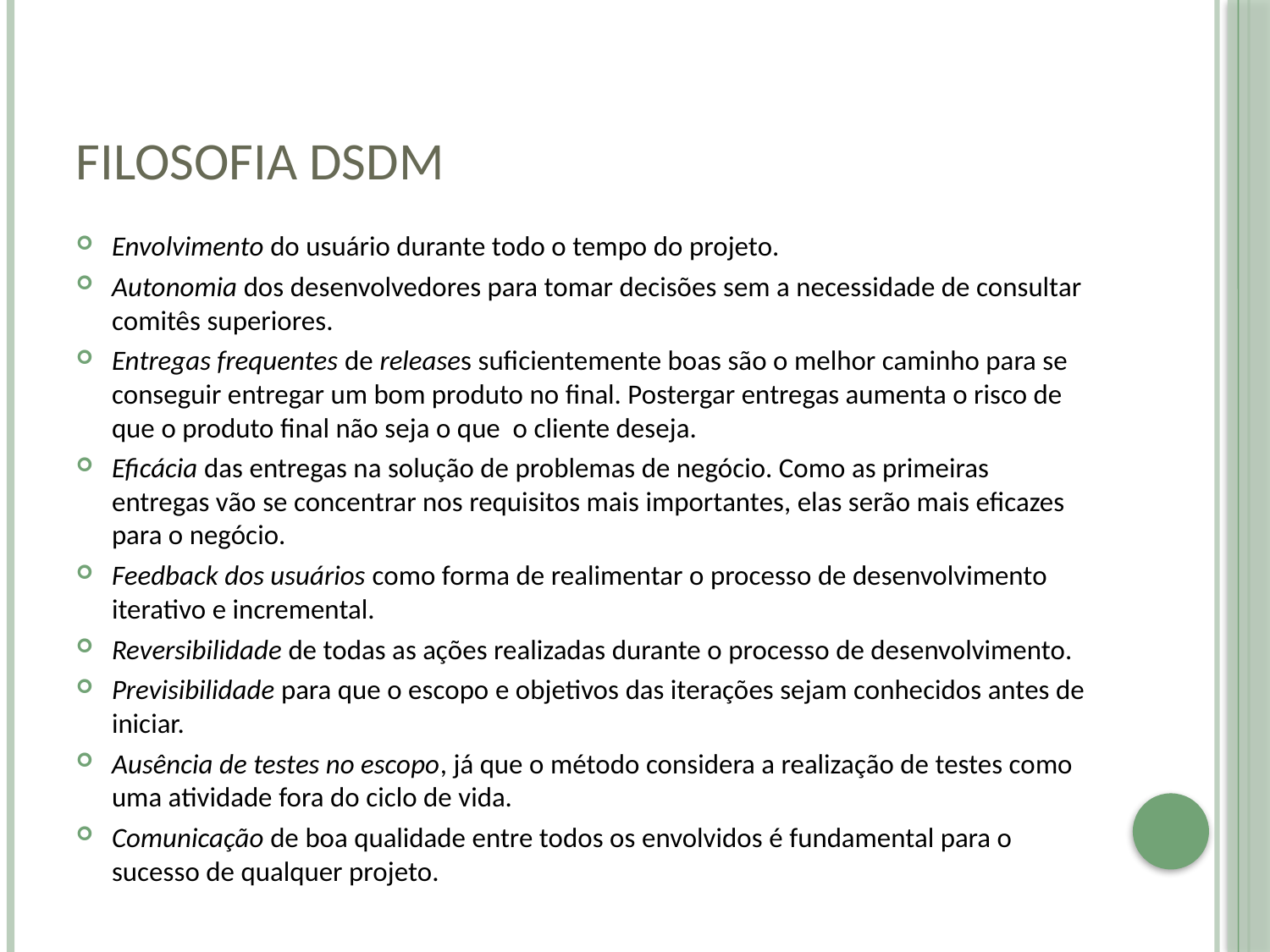

# Filosofia DSDM
Envolvimento do usuário durante todo o tempo do projeto.
Autonomia dos desenvolvedores para tomar decisões sem a necessidade de consultar comitês superiores.
Entregas frequentes de releases suficientemente boas são o melhor caminho para se conseguir entregar um bom produto no final. Postergar entregas aumenta o risco de que o produto final não seja o que  o cliente deseja.
Eficácia das entregas na solução de problemas de negócio. Como as primeiras entregas vão se concentrar nos requisitos mais importantes, elas serão mais eficazes para o negócio.
Feedback dos usuários como forma de realimentar o processo de desenvolvimento iterativo e incremental.
Reversibilidade de todas as ações realizadas durante o processo de desenvolvimento.
Previsibilidade para que o escopo e objetivos das iterações sejam conhecidos antes de iniciar.
Ausência de testes no escopo, já que o método considera a realização de testes como uma atividade fora do ciclo de vida.
Comunicação de boa qualidade entre todos os envolvidos é fundamental para o sucesso de qualquer projeto.